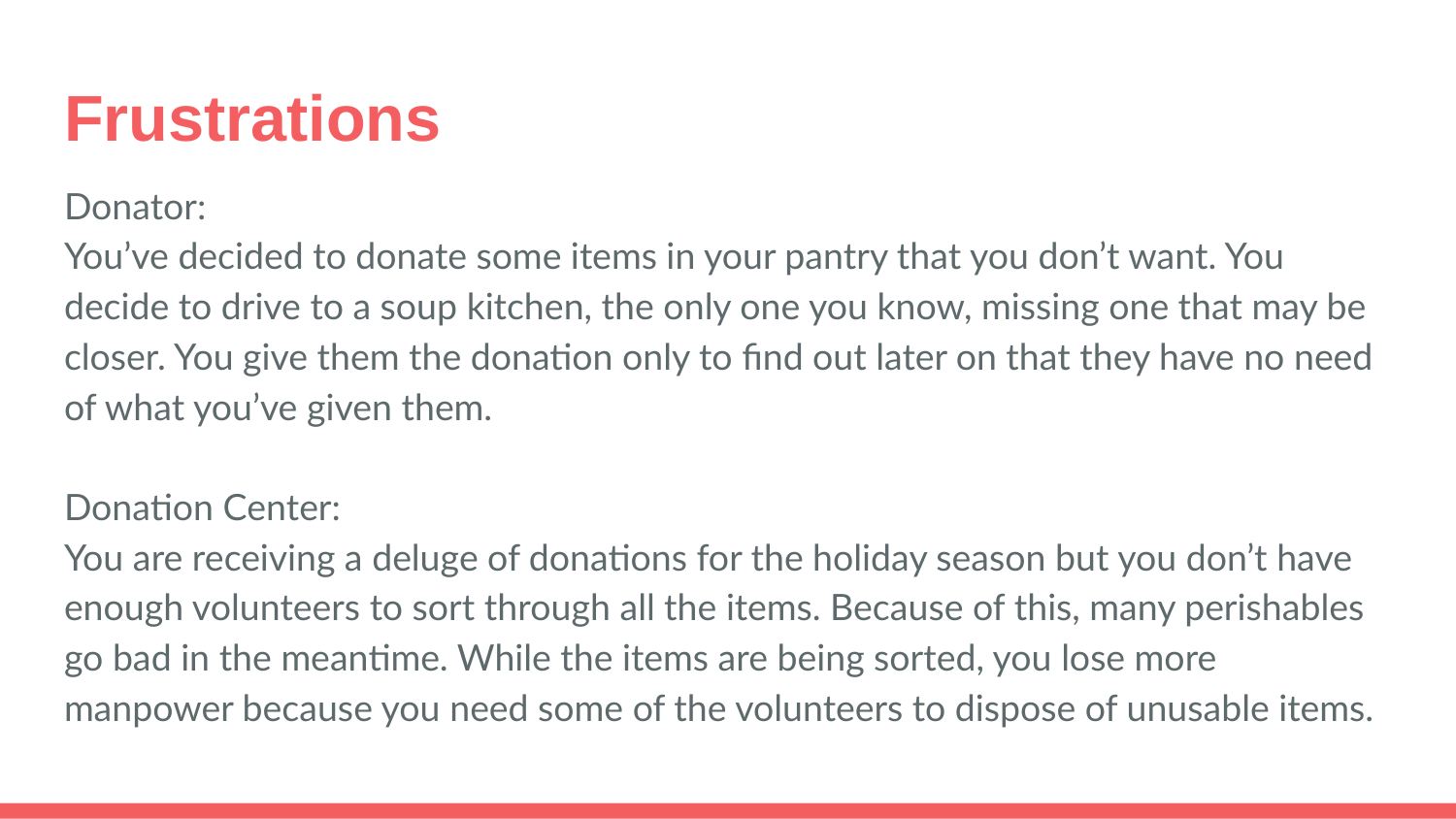

# Frustrations
Donator:
You’ve decided to donate some items in your pantry that you don’t want. You decide to drive to a soup kitchen, the only one you know, missing one that may be closer. You give them the donation only to find out later on that they have no need of what you’ve given them.

Donation Center:
You are receiving a deluge of donations for the holiday season but you don’t have enough volunteers to sort through all the items. Because of this, many perishables go bad in the meantime. While the items are being sorted, you lose more manpower because you need some of the volunteers to dispose of unusable items.